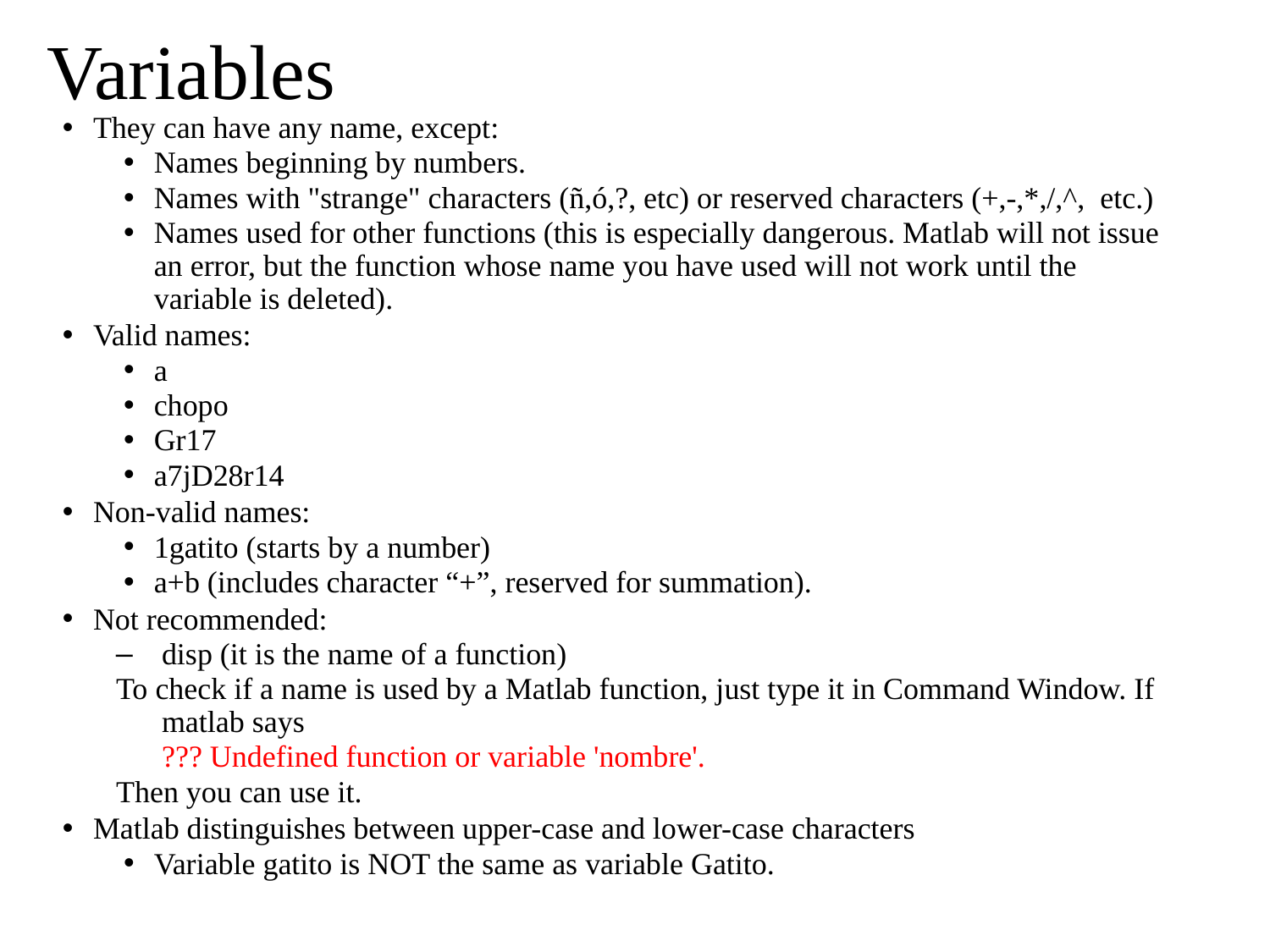

# Variables
They can have any name, except:
Names beginning by numbers.
Names with "strange" characters (ñ,ó,?, etc) or reserved characters (+,-,*,/,^,  etc.)
Names used for other functions (this is especially dangerous. Matlab will not issue an error, but the function whose name you have used will not work until the variable is deleted).
Valid names:
a
chopo
Gr17
a7jD28r14
Non-valid names:
1gatito (starts by a number)
a+b (includes character “+”, reserved for summation).
Not recommended:
disp (it is the name of a function)
To check if a name is used by a Matlab function, just type it in Command Window. If matlab says
	??? Undefined function or variable 'nombre'.
Then you can use it.
Matlab distinguishes between upper-case and lower-case characters
Variable gatito is NOT the same as variable Gatito.